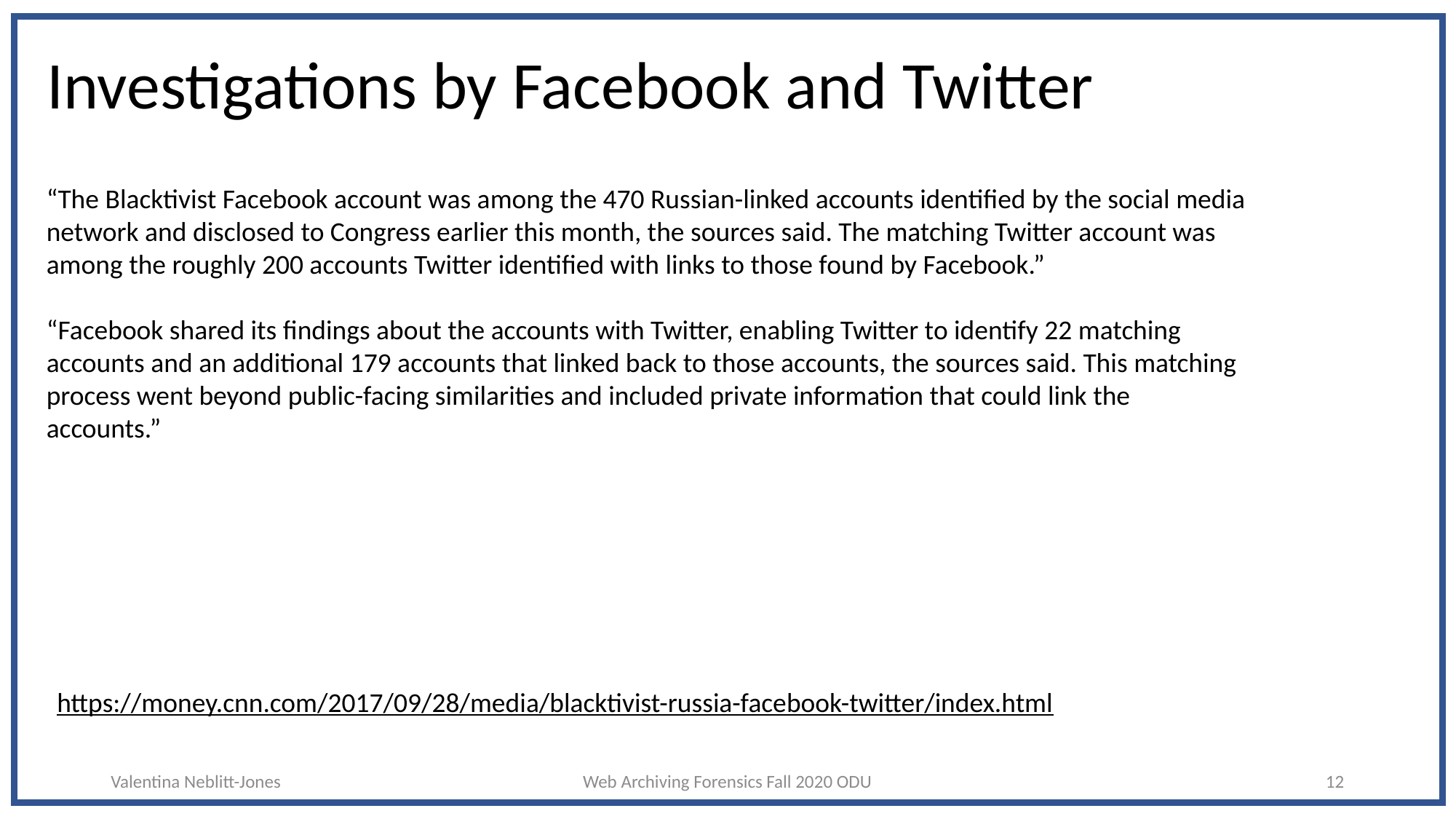

# Investigations by Facebook and Twitter
“The Blacktivist Facebook account was among the 470 Russian-linked accounts identified by the social media network and disclosed to Congress earlier this month, the sources said. The matching Twitter account was among the roughly 200 accounts Twitter identified with links to those found by Facebook.”

“Facebook shared its findings about the accounts with Twitter, enabling Twitter to identify 22 matching accounts and an additional 179 accounts that linked back to those accounts, the sources said. This matching process went beyond public-facing similarities and included private information that could link the accounts.”
https://money.cnn.com/2017/09/28/media/blacktivist-russia-facebook-twitter/index.html
Valentina Neblitt-Jones
Web Archiving Forensics Fall 2020 ODU
12